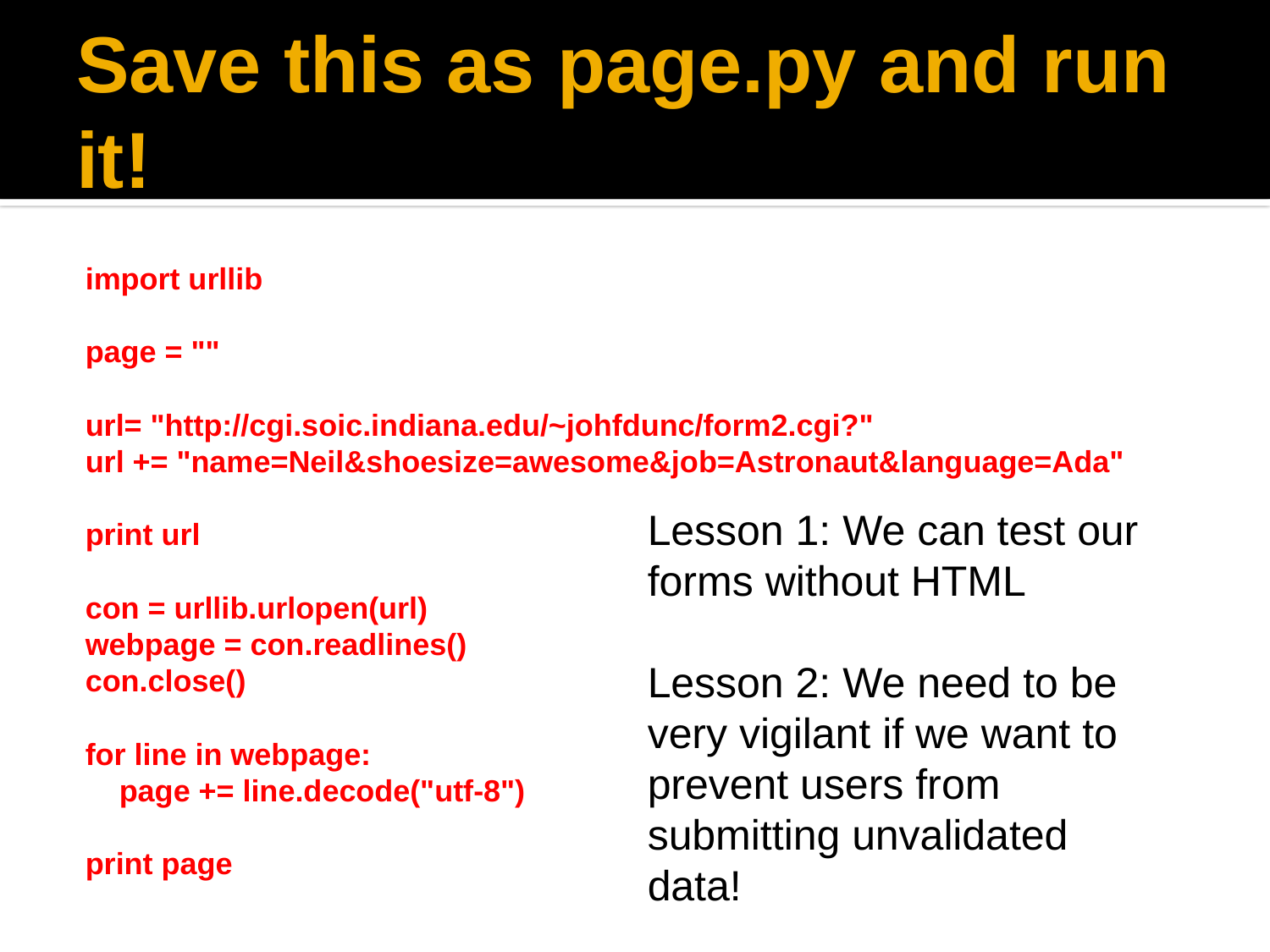

# Save this as page.py and run it!
import urllib

page = ""

url= "http://cgi.soic.indiana.edu/~johfdunc/form2.cgi?"
url += "name=Neil&shoesize=awesome&job=Astronaut&language=Ada"

print url

con = urllib.urlopen(url)
webpage = con.readlines()
con.close()

for line in webpage:
    page += line.decode("utf-8")

print page
Lesson 1: We can test our forms without HTML

Lesson 2: We need to be very vigilant if we want to prevent users from submitting unvalidated data!